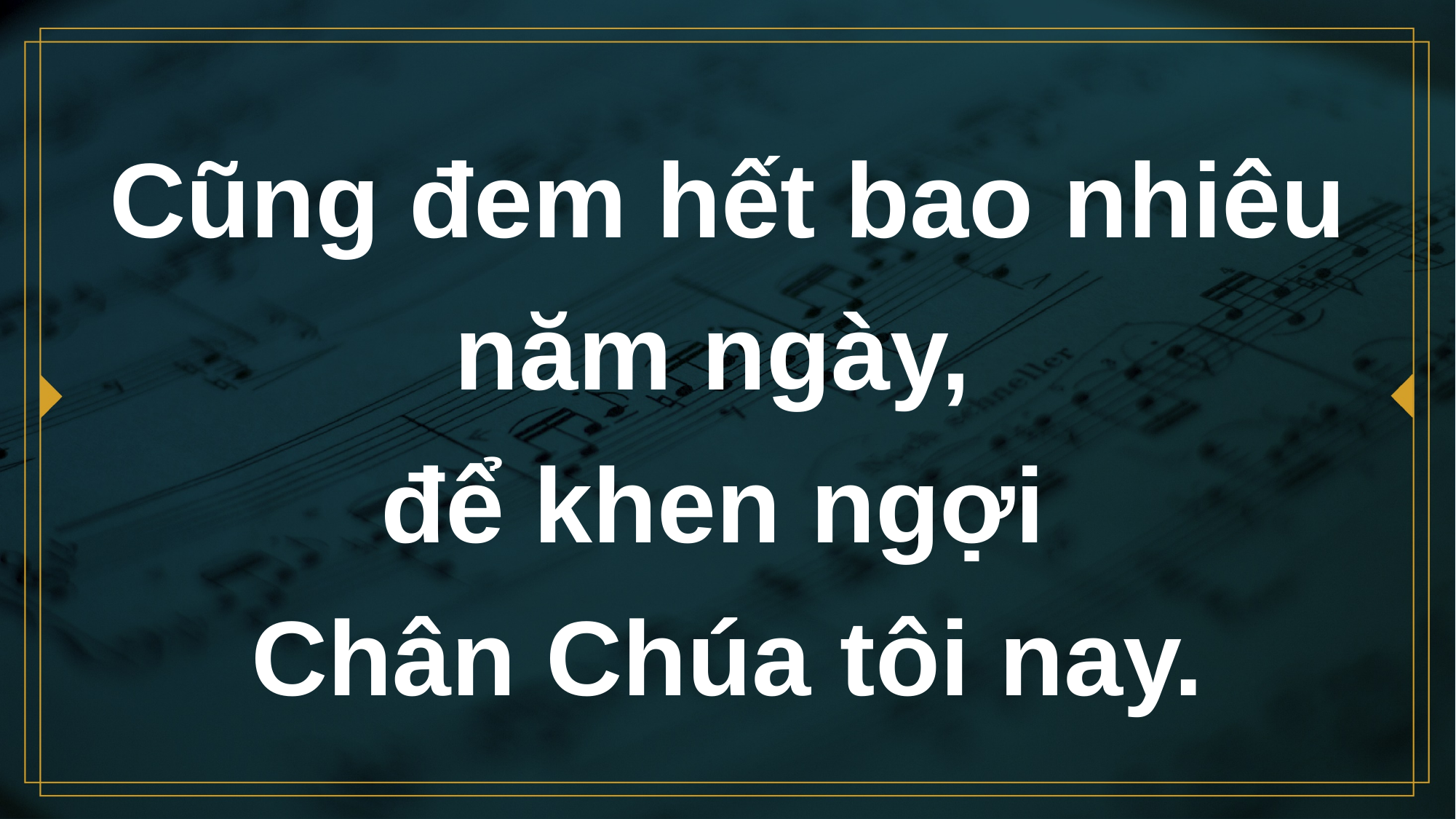

# Cũng đem hết bao nhiêu năm ngày, để khen ngợi Chân Chúa tôi nay.